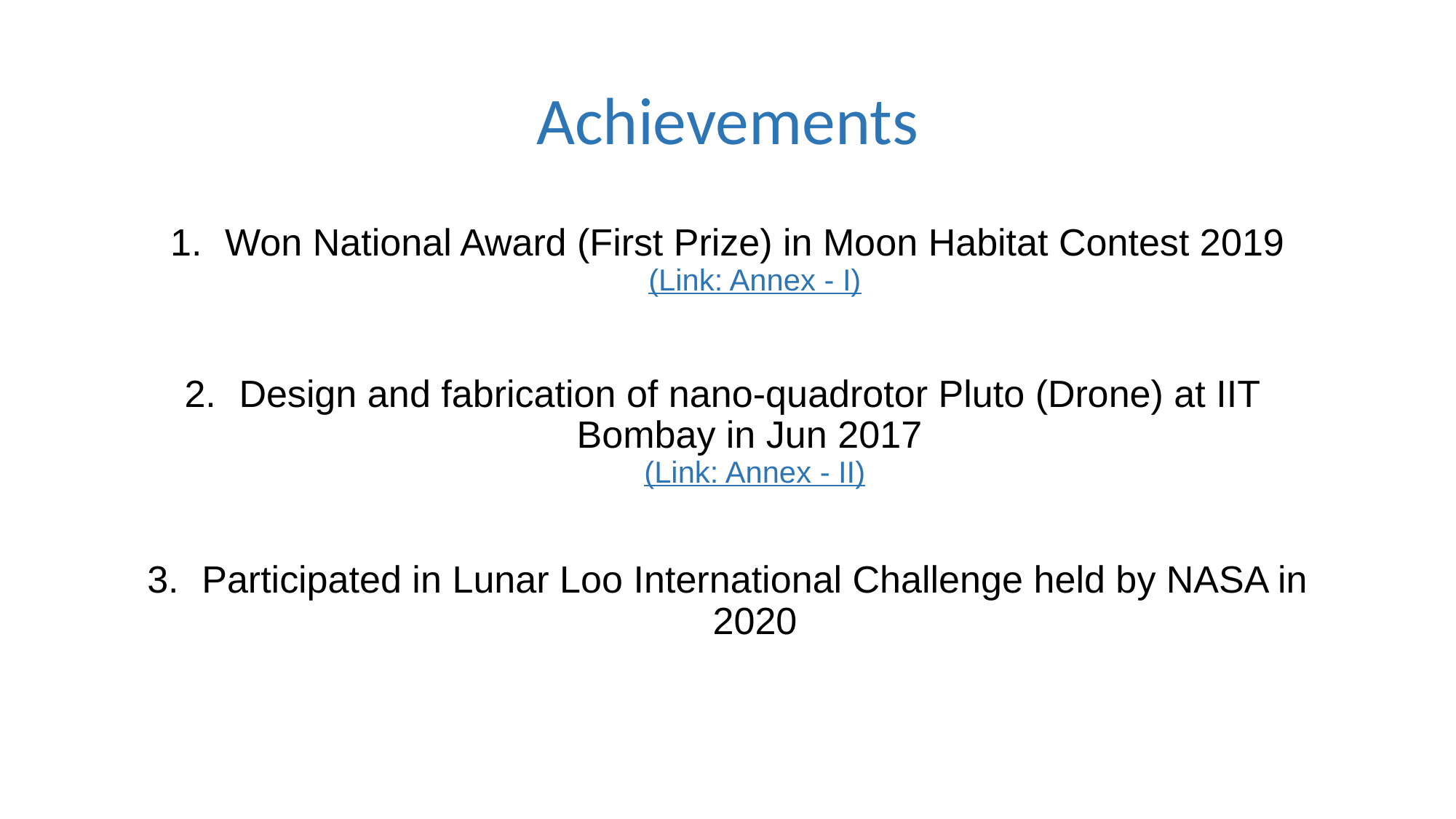

# Achievements
Won National Award (First Prize) in Moon Habitat Contest 2019
(Link: Annex - I)

Design and fabrication of nano-quadrotor Pluto (Drone) at IIT  Bombay in Jun 2017
(Link: Annex - II)

Participated in Lunar Loo International Challenge held by NASA in 2020